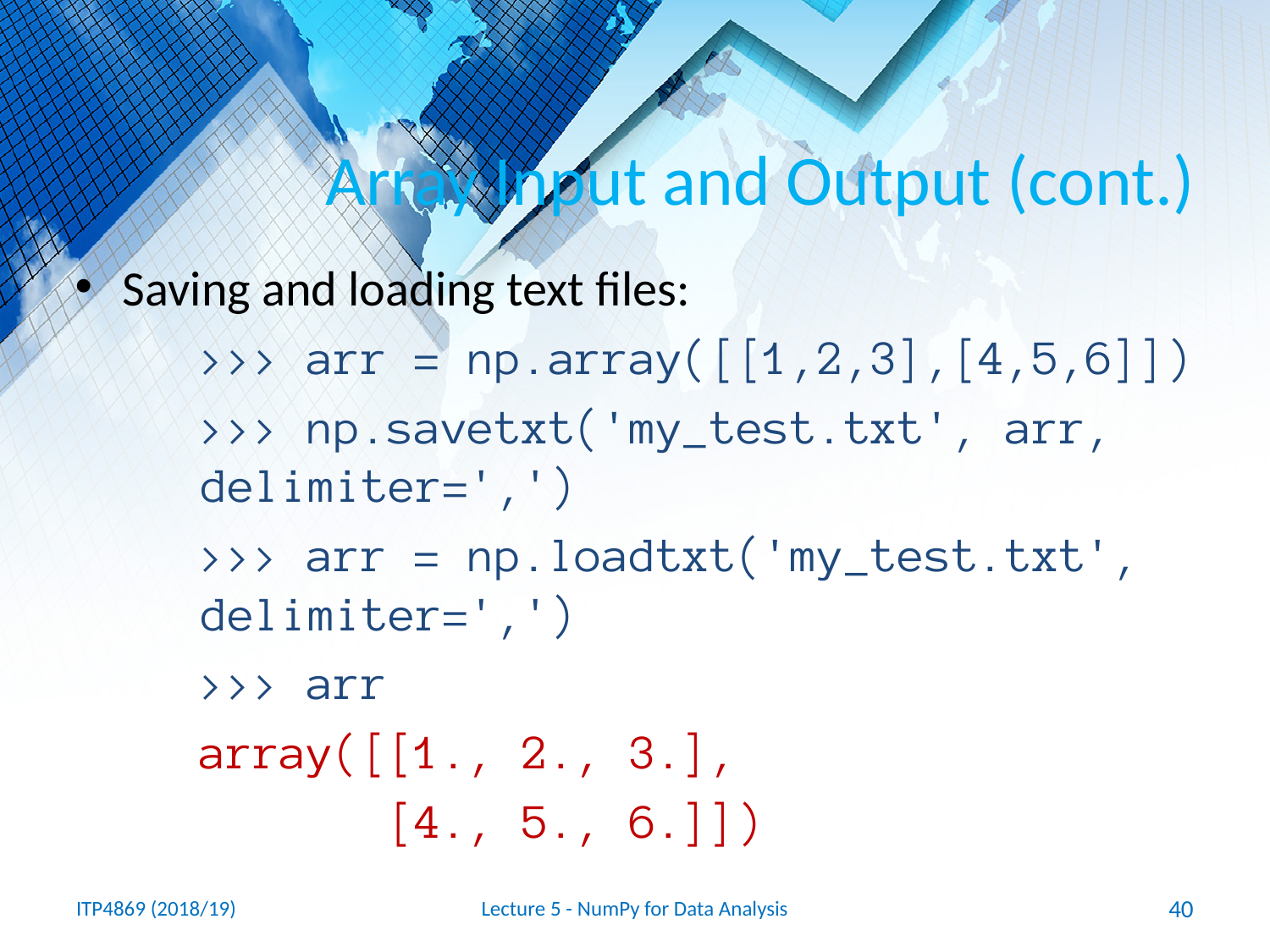

# Array Input and Output (cont.)
Saving and loading text files:
>>> arr = np.array([[1,2,3],[4,5,6]])
>>> np.savetxt('my_test.txt', arr, delimiter=',')
>>> arr = np.loadtxt('my_test.txt', delimiter=',')
>>> arr
array([[1., 2., 3.],
       [4., 5., 6.]])
ITP4869 (2018/19)
Lecture 5 - NumPy for Data Analysis
40